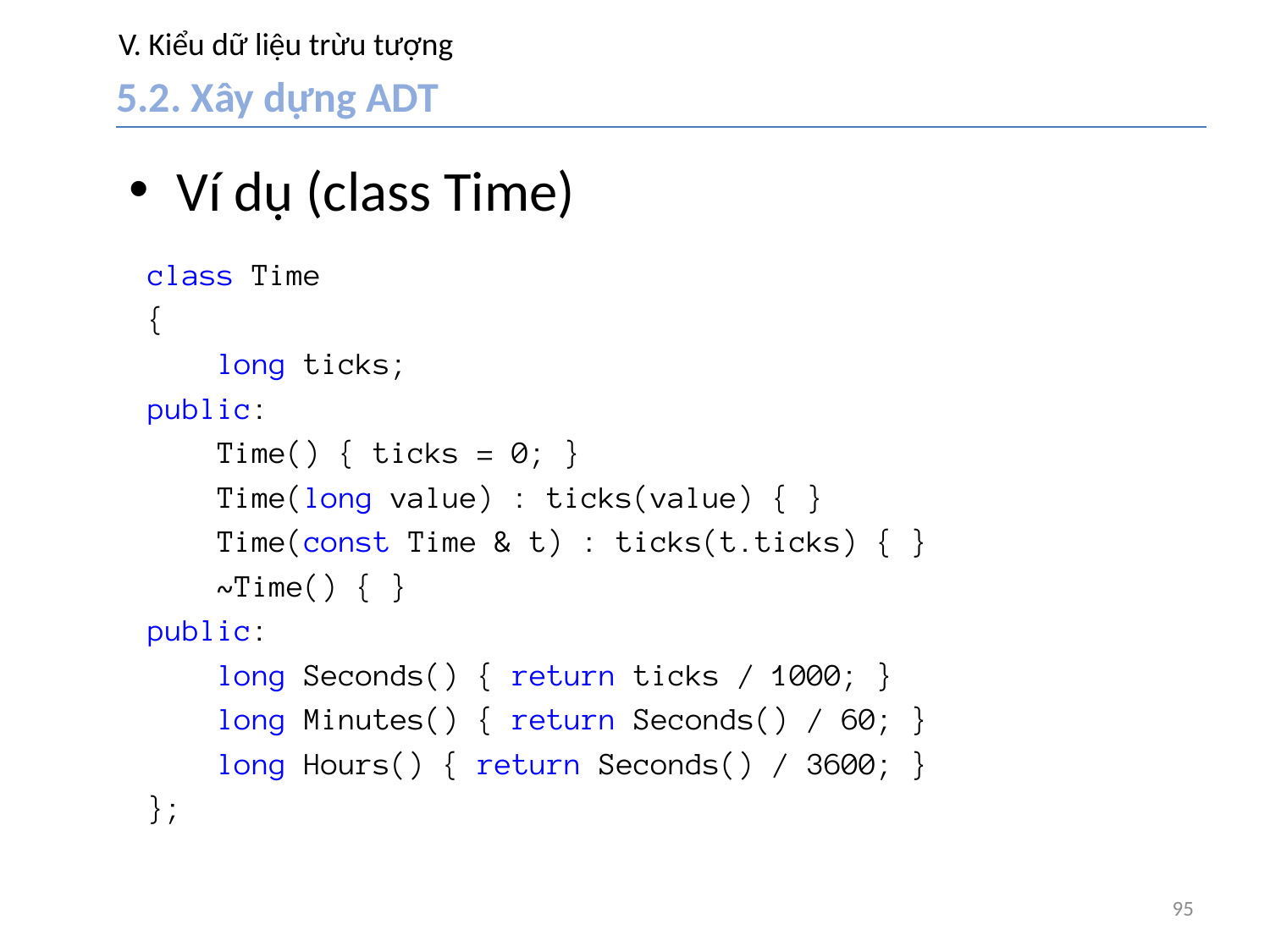

# V. Kiểu dữ liệu trừu tượng
5.2. Xây dựng ADT
Ví dụ (class Time)
class Time
{
    long ticks;
public:
    Time() { ticks = 0; }
    Time(long value) : ticks(value) { }
    Time(const Time & t) : ticks(t.ticks) { }
    ~Time() { }
public:
    long Seconds() { return ticks / 1000; }
    long Minutes() { return Seconds() / 60; }
    long Hours() { return Seconds() / 3600; }
};

95